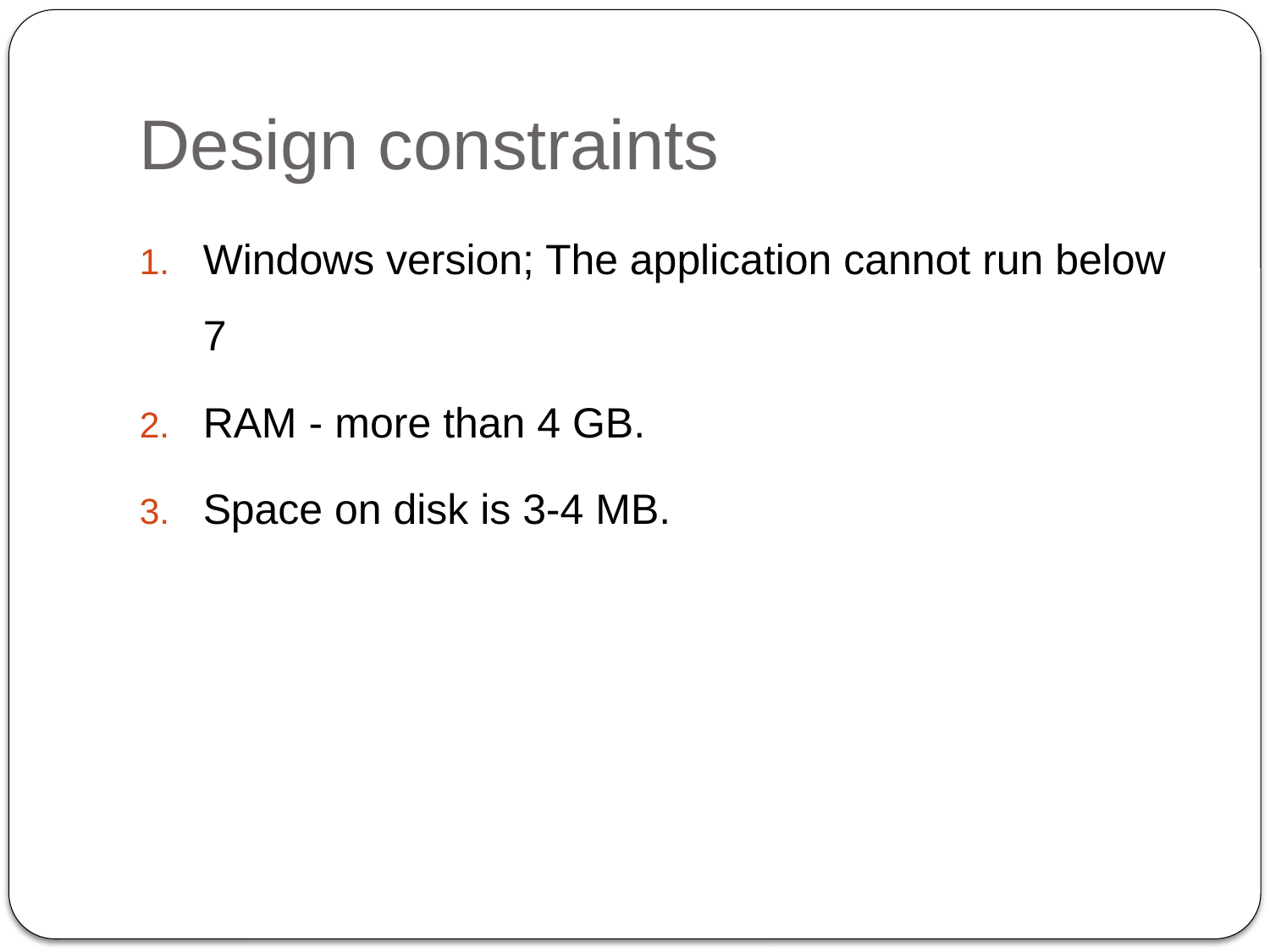

# Design constraints
Windows version; The application cannot run below 7
RAM - more than 4 GB.
Space on disk is 3-4 MB.